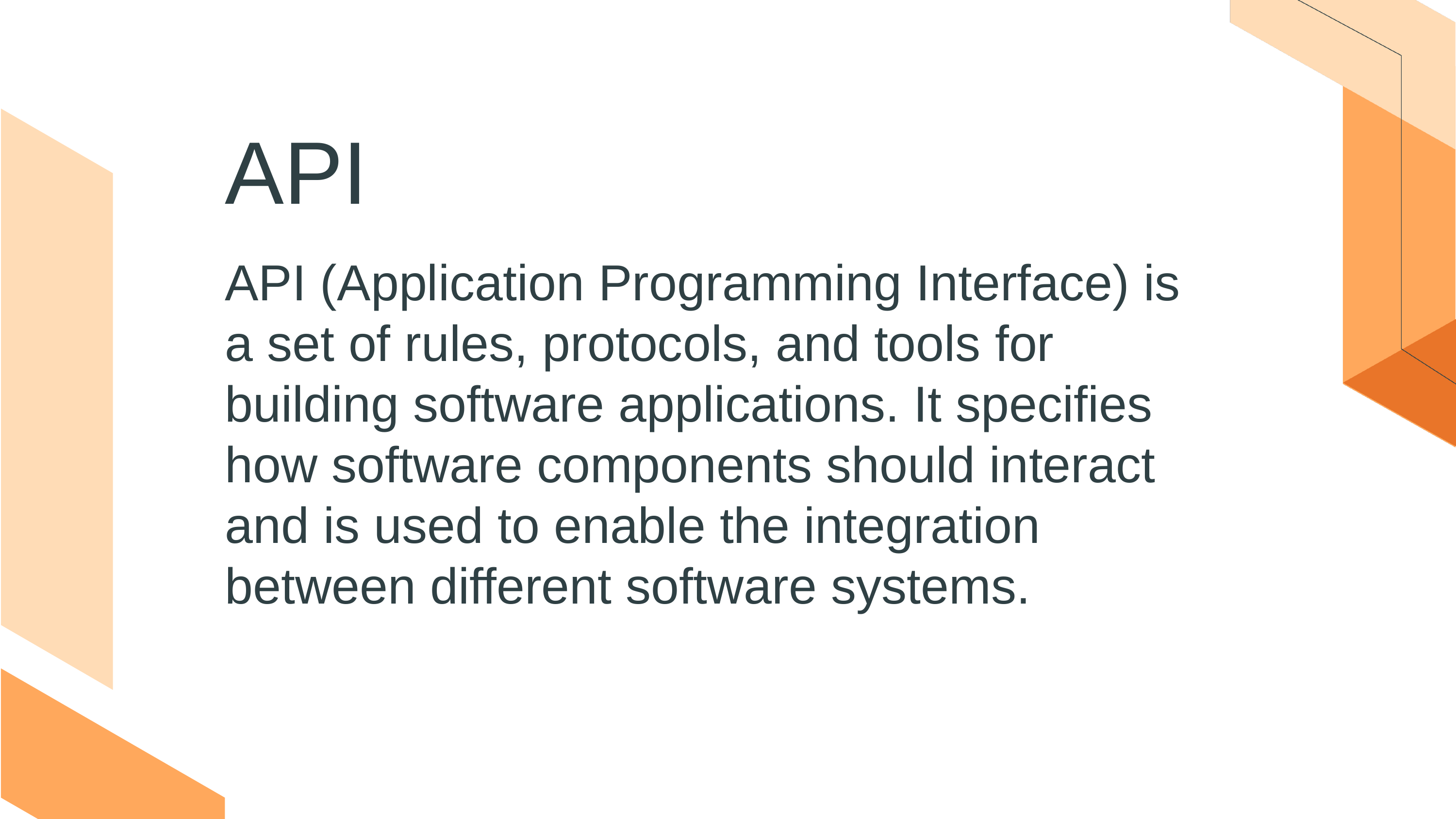

API
API (Application Programming Interface) is a set of rules, protocols, and tools for building software applications. It specifies how software components should interact and is used to enable the integration between different software systems.